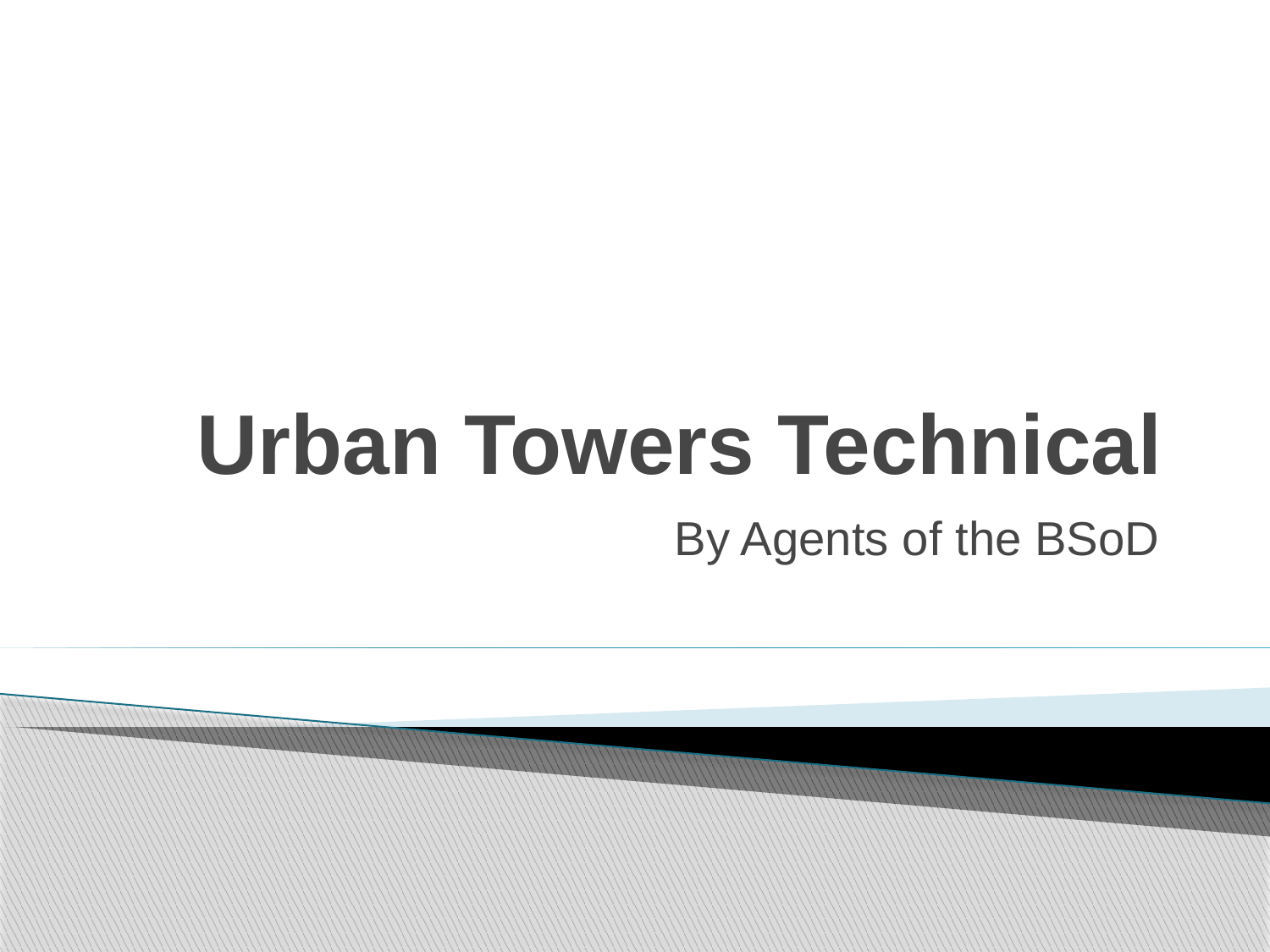

# Urban Towers Technical
By Agents of the BSoD